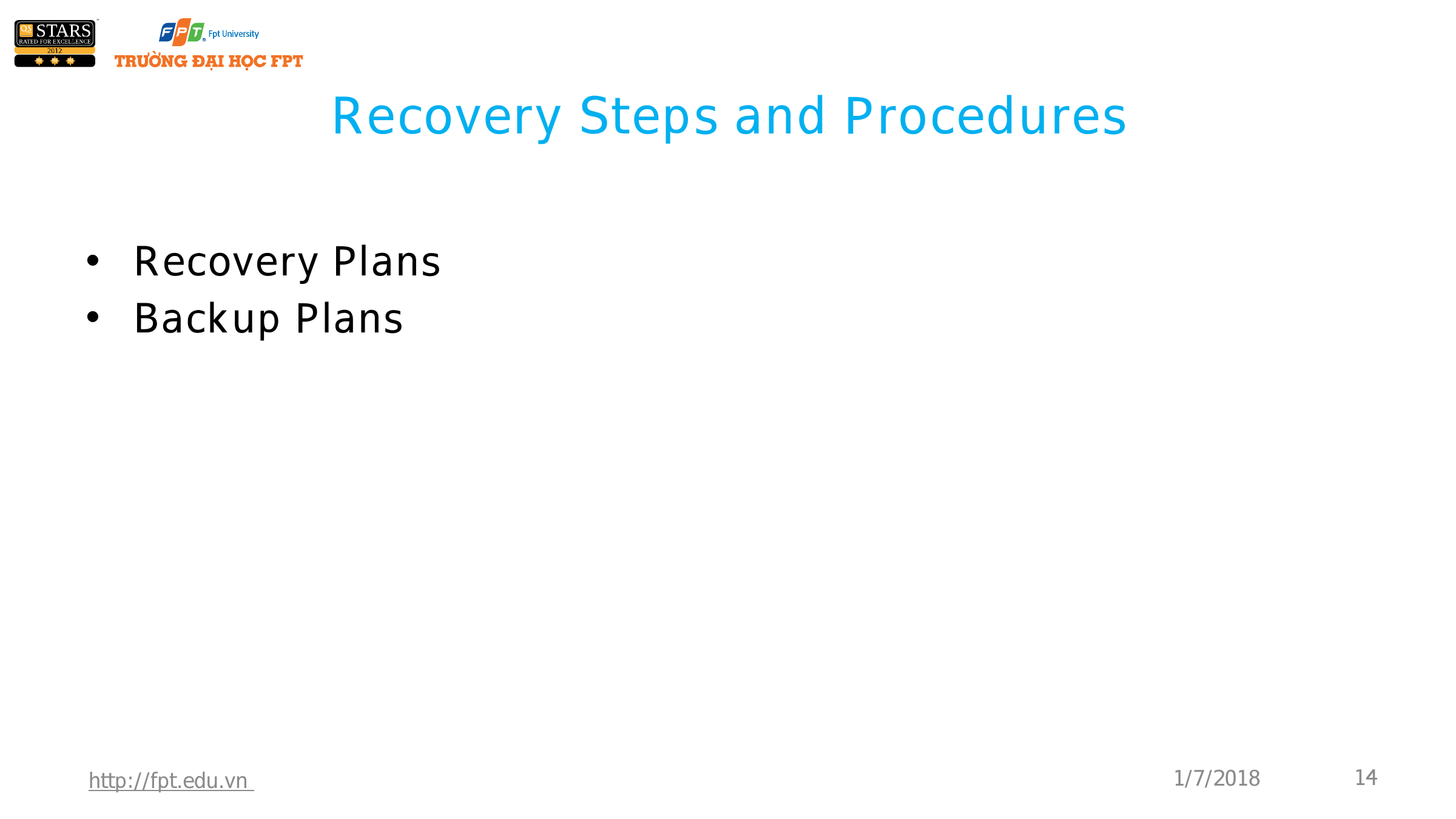

# Recovery Steps and Procedures
Recovery Plans
Backup Plans
http://fpt.edu.vn
1/7/2018
14